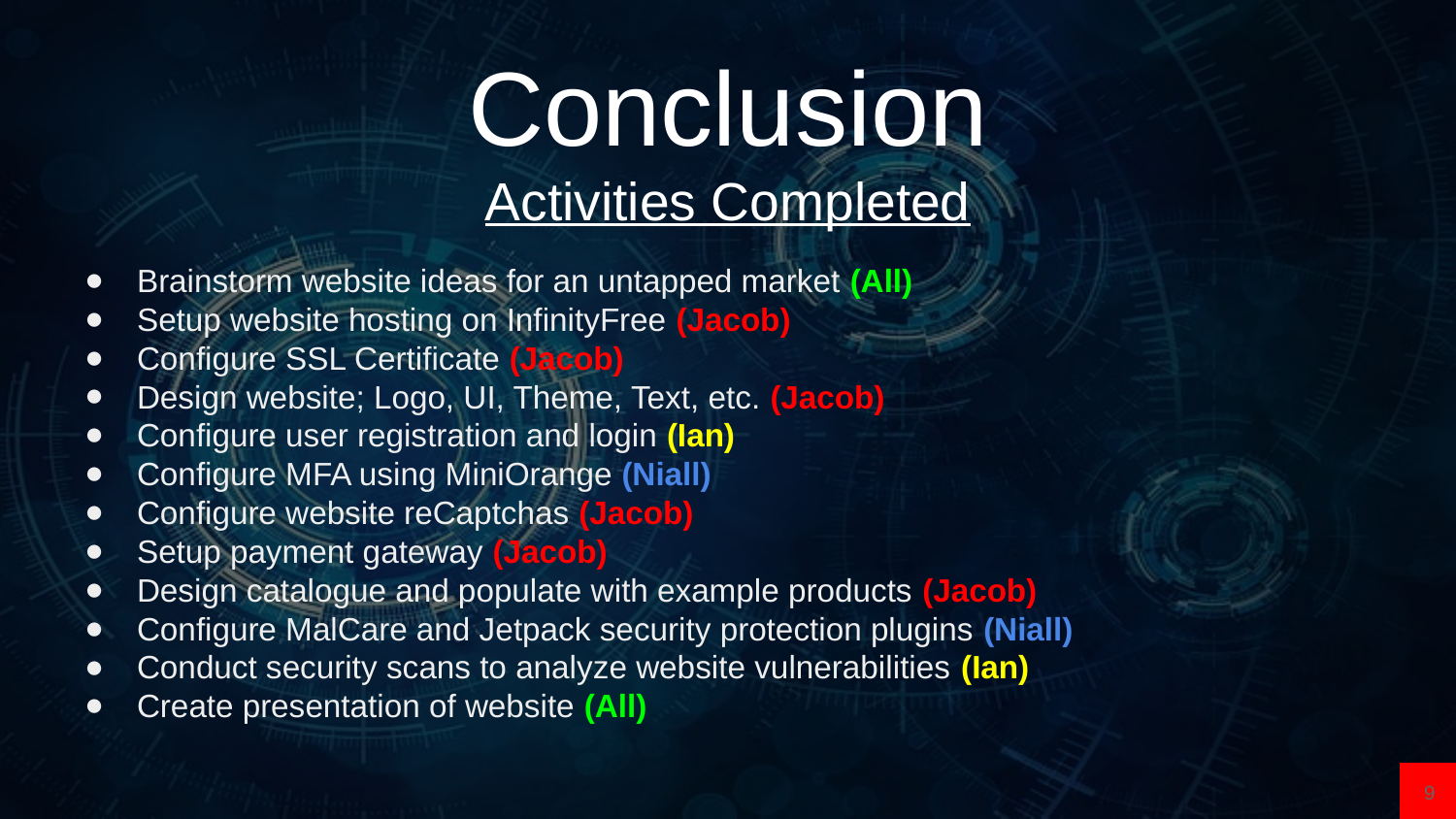

# Conclusion
Activities Completed
Brainstorm website ideas for an untapped market (All)
Setup website hosting on InfinityFree (Jacob)
Configure SSL Certificate (Jacob)
Design website; Logo, UI, Theme, Text, etc. (Jacob)
Configure user registration and login (Ian)
Configure MFA using MiniOrange (Niall)
Configure website reCaptchas (Jacob)
Setup payment gateway (Jacob)
Design catalogue and populate with example products (Jacob)
Configure MalCare and Jetpack security protection plugins (Niall)
Conduct security scans to analyze website vulnerabilities (Ian)
Create presentation of website (All)

9